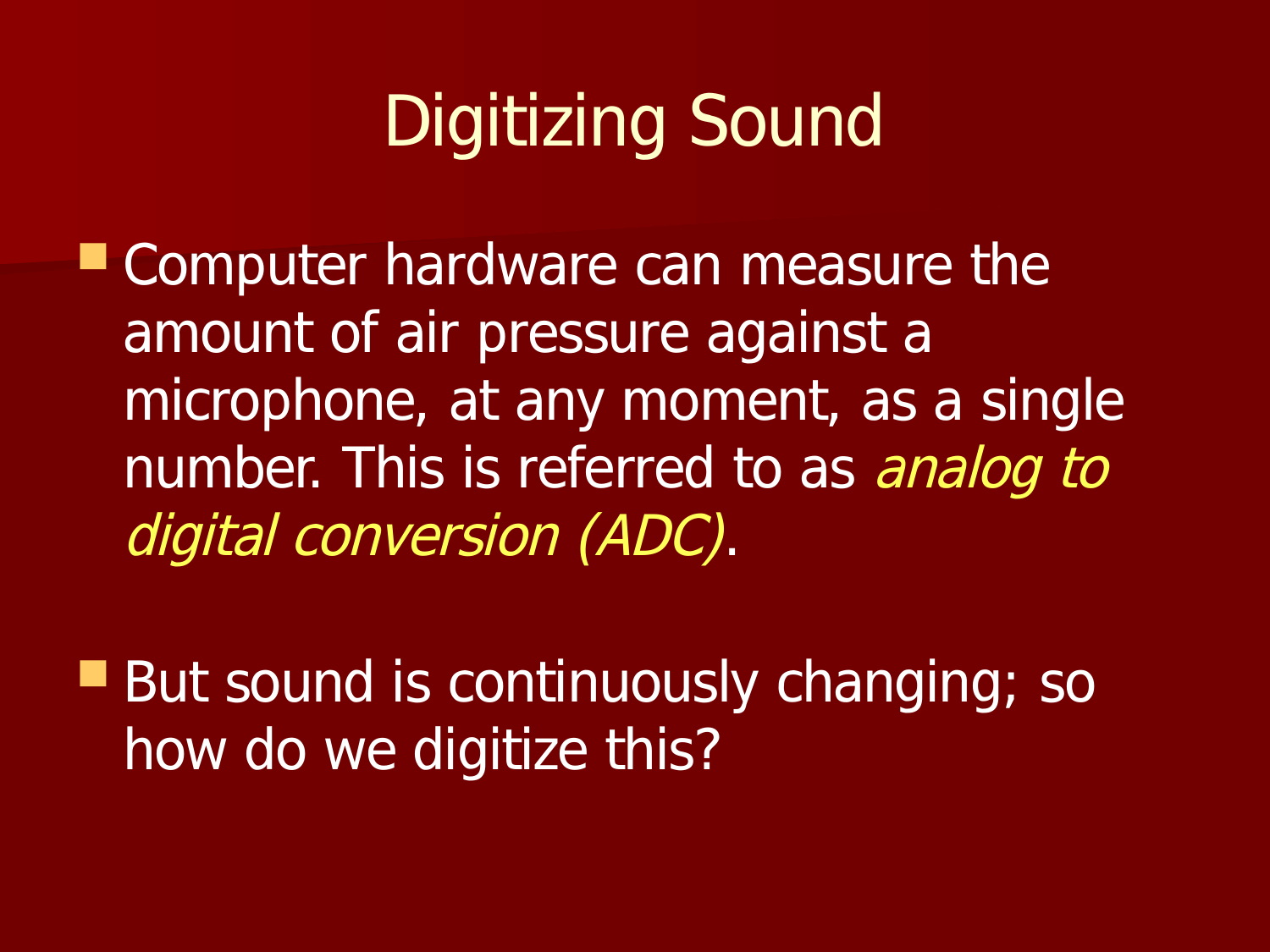

# Digitizing Sound
Computer hardware can measure the amount of air pressure against a microphone, at any moment, as a single number. This is referred to as analog to digital conversion (ADC).
But sound is continuously changing; so how do we digitize this?